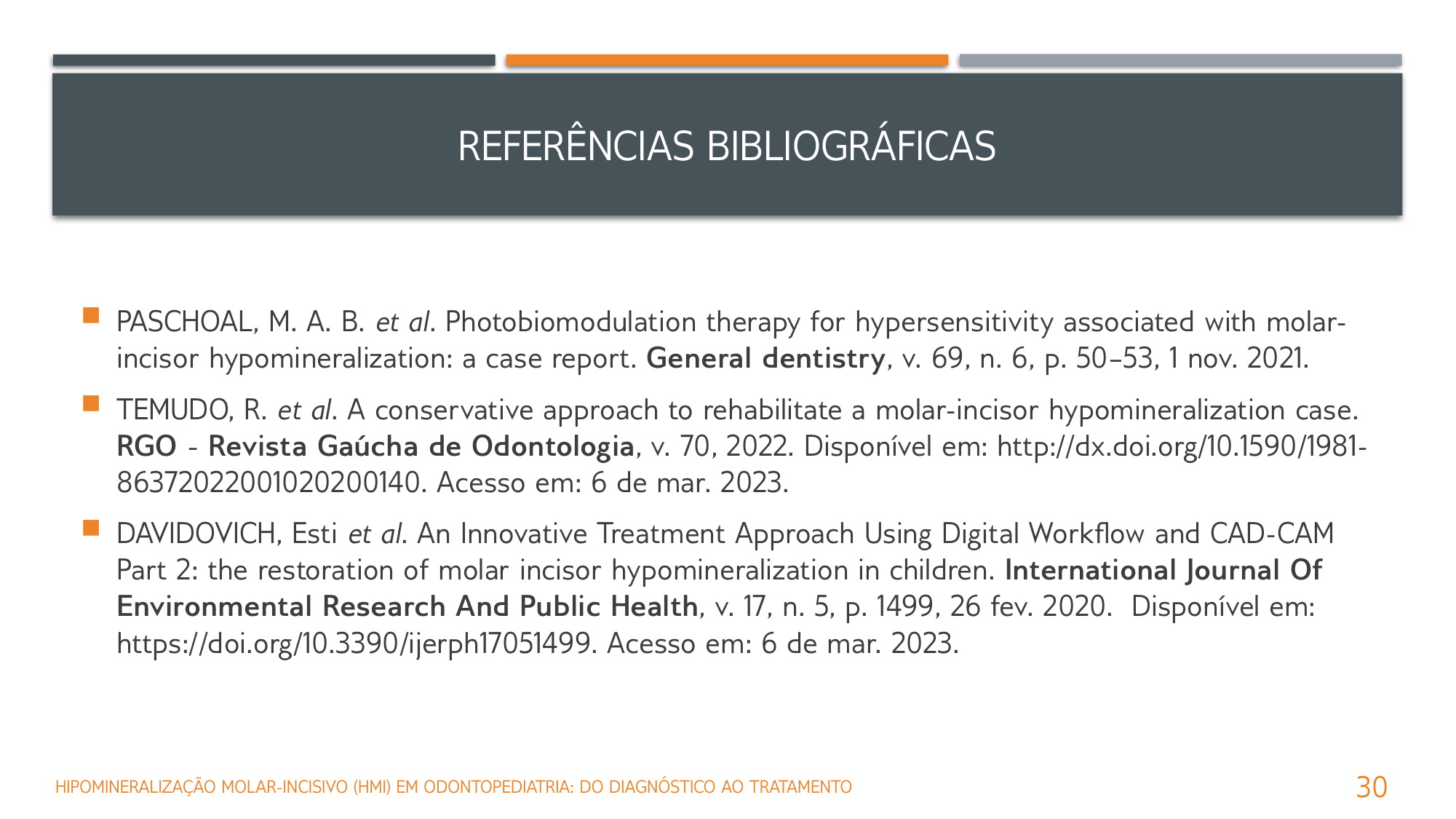

# Referências bibliográficas
PASCHOAL, M. A. B. et al. Photobiomodulation therapy for hypersensitivity associated with molar-incisor hypomineralization: a case report. General dentistry, v. 69, n. 6, p. 50–53, 1 nov. 2021.
TEMUDO, R. et al. A conservative approach to rehabilitate a molar-incisor hypomineralization case. RGO - Revista Gaúcha de Odontologia, v. 70, 2022. Disponível em: http://dx.doi.org/10.1590/1981-86372022001020200140. Acesso em: 6 de mar. 2023.
DAVIDOVICH, Esti et al. An Innovative Treatment Approach Using Digital Workflow and CAD-CAM Part 2: the restoration of molar incisor hypomineralization in children. International Journal Of Environmental Research And Public Health, v. 17, n. 5, p. 1499, 26 fev. 2020.  Disponível em:  https://doi.org/10.3390/ijerph17051499. Acesso em: 6 de mar. 2023.
        Hipomineralização Molar-incisivo (HMI) em Odontopediatria: Do Diagnóstico Ao Tratamento
30